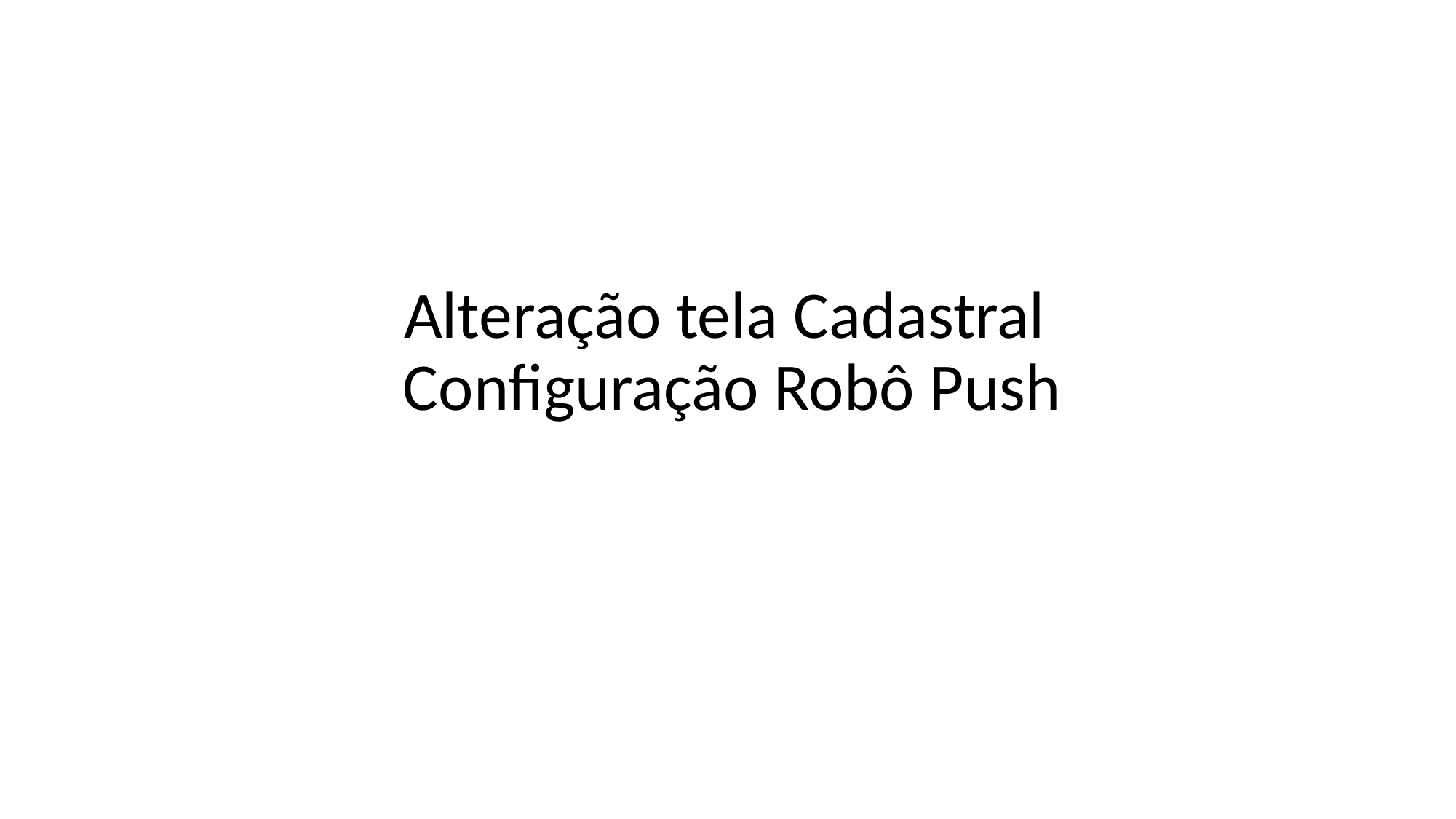

# Alteração tela Cadastral Configuração Robô Push